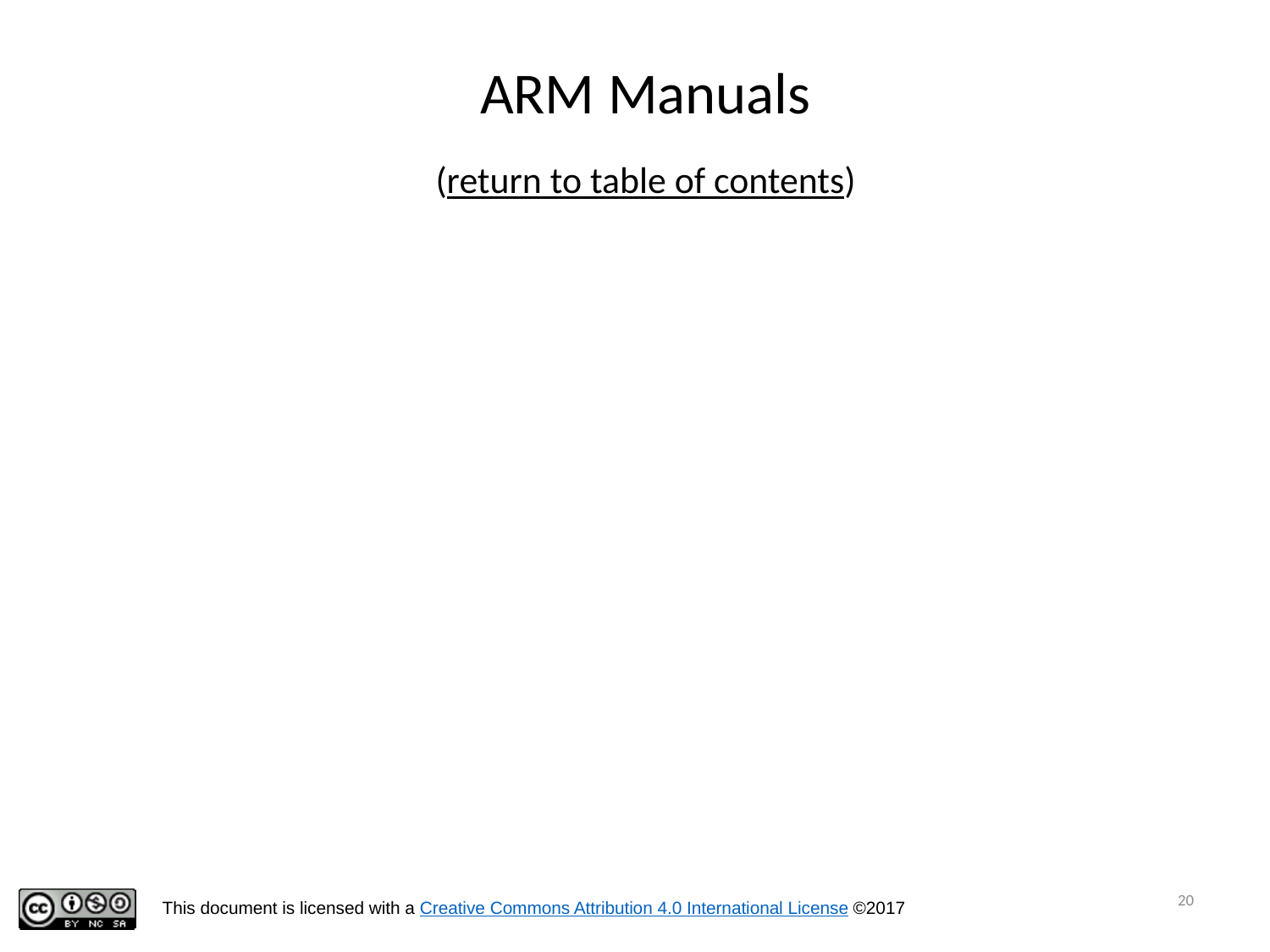

# ARM Manuals
(return to table of contents)
20